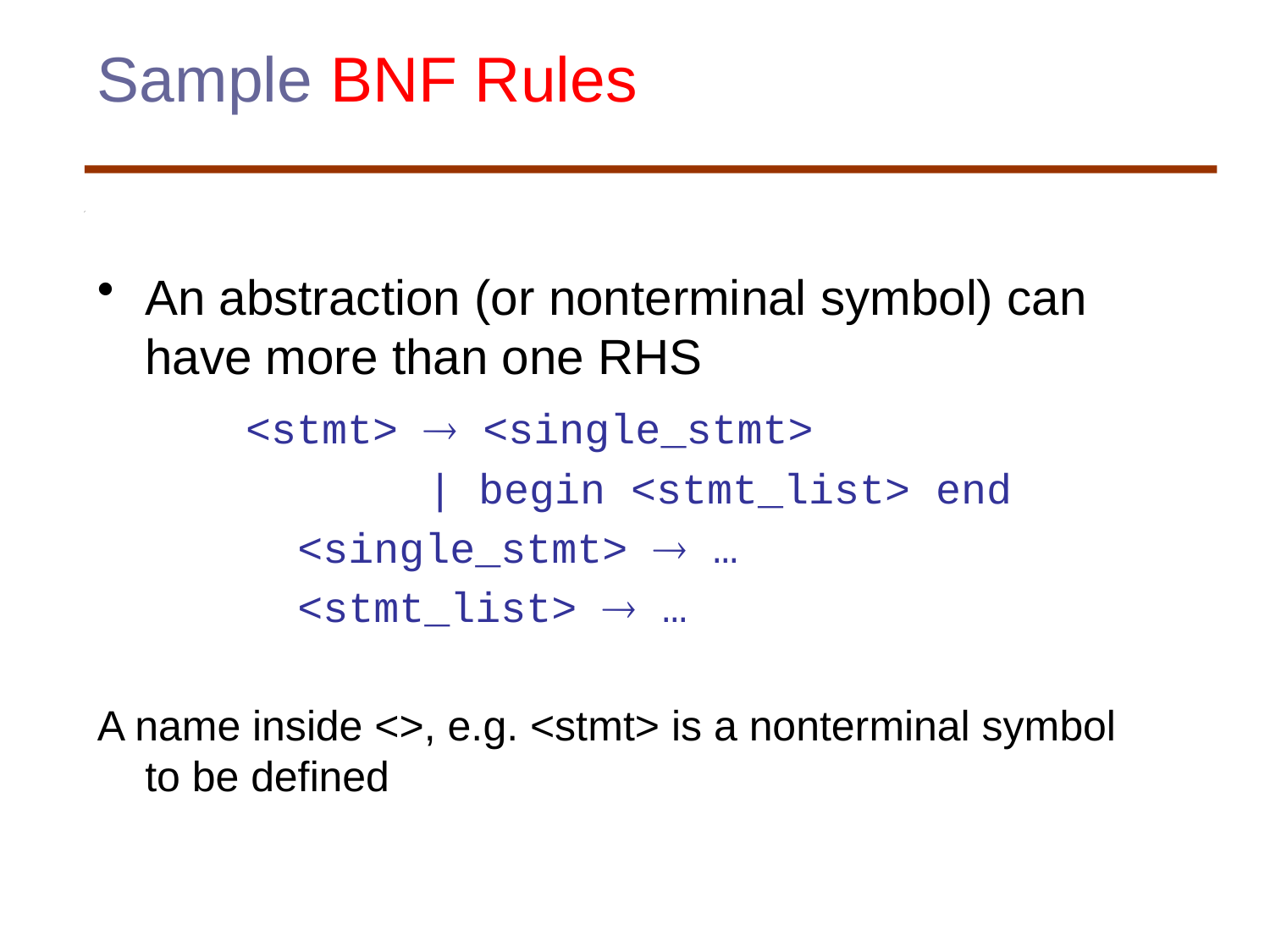

# Sample BNF Rules

An abstraction (or nonterminal symbol) can have more than one RHS
     <stmt> → <single_stmt>
             | begin <stmt_list> end
		 <single_stmt> → …
	 	 <stmt_list> → …

A name inside <>, e.g. <stmt> is a nonterminal symbol to be defined